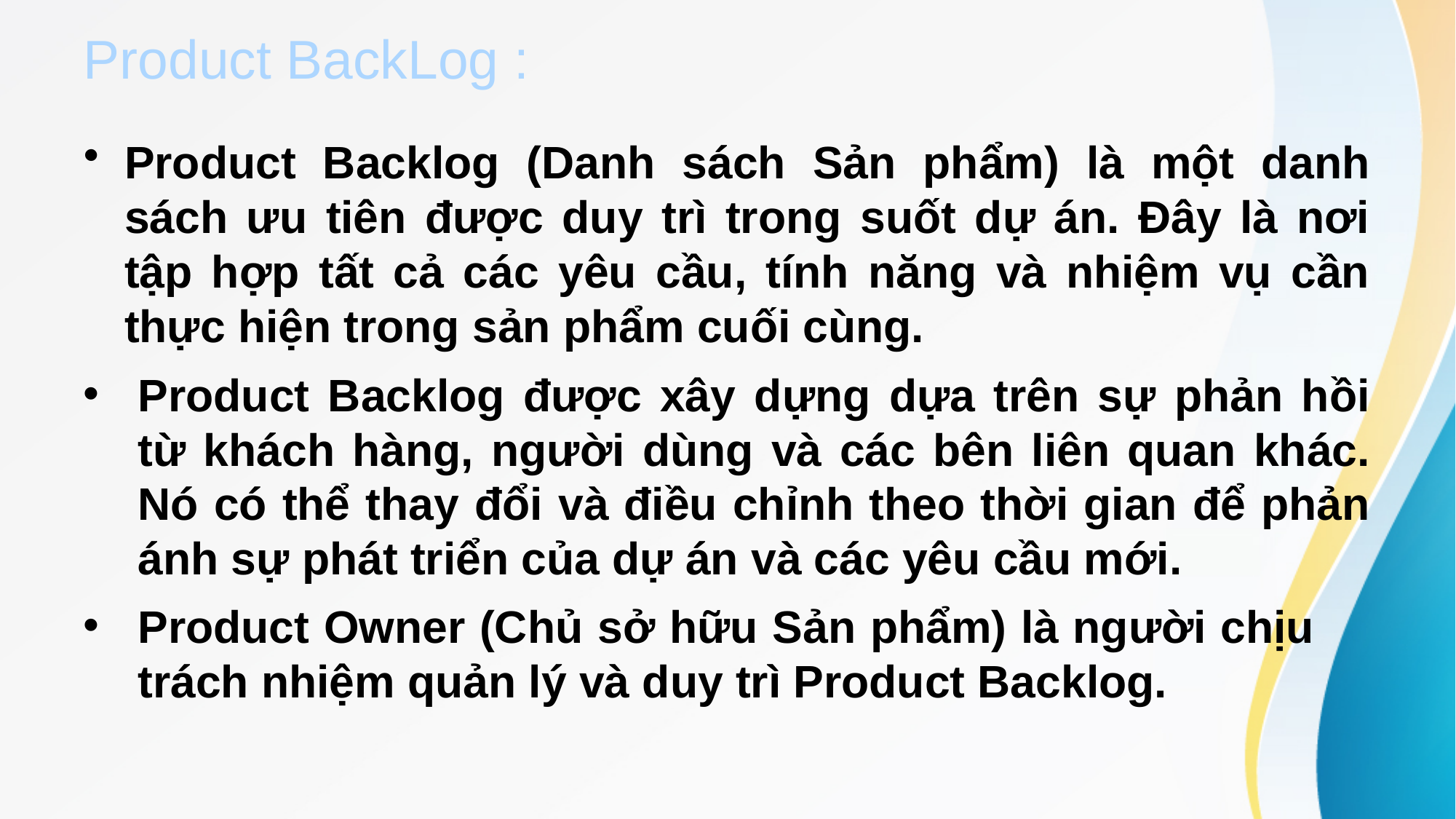

# Product BackLog :
Product Backlog (Danh sách Sản phẩm) là một danh sách ưu tiên được duy trì trong suốt dự án. Đây là nơi tập hợp tất cả các yêu cầu, tính năng và nhiệm vụ cần thực hiện trong sản phẩm cuối cùng.
Product Backlog được xây dựng dựa trên sự phản hồi từ khách hàng, người dùng và các bên liên quan khác. Nó có thể thay đổi và điều chỉnh theo thời gian để phản ánh sự phát triển của dự án và các yêu cầu mới.
Product Owner (Chủ sở hữu Sản phẩm) là người chịu trách nhiệm quản lý và duy trì Product Backlog.